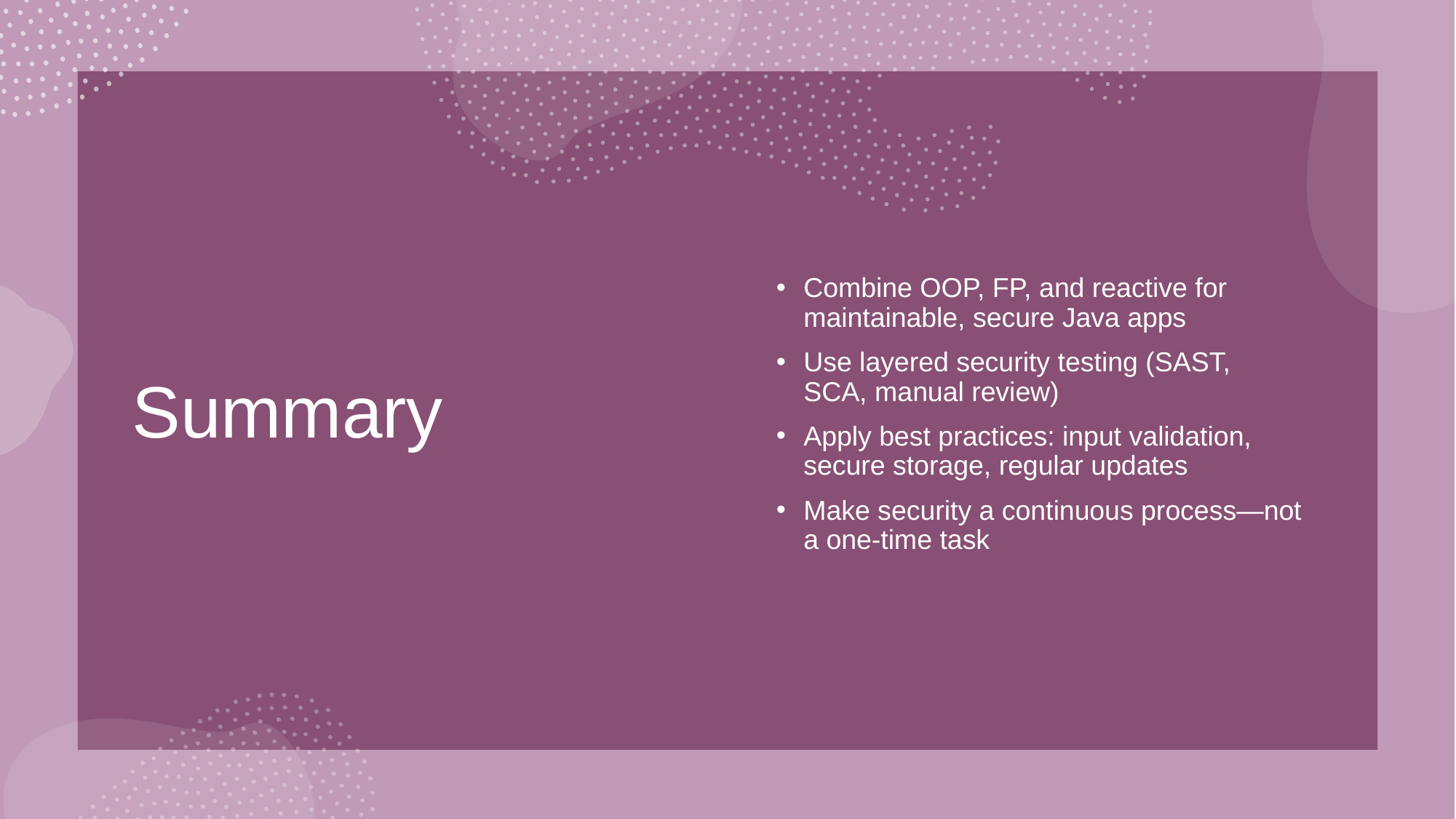

# Summary
Combine OOP, FP, and reactive for maintainable, secure Java apps
Use layered security testing (SAST, SCA, manual review)
Apply best practices: input validation, secure storage, regular updates
Make security a continuous process—not a one-time task